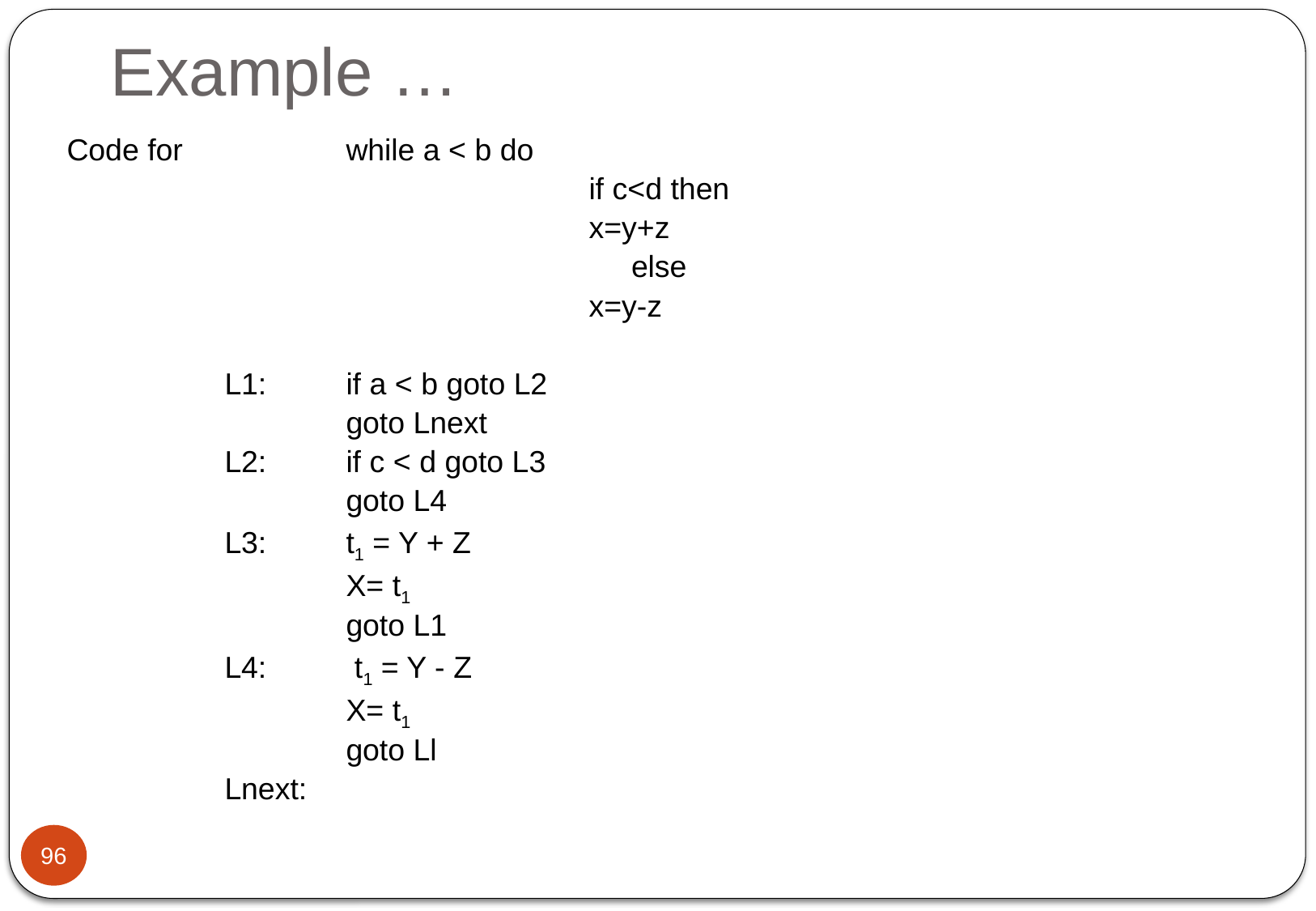

# Example …
Code for 		while a < b do
	     				if c<d then
	           				x=y+z
					     else
	           				x=y-z

		L1: 	if a < b goto L2
			goto Lnext
		L2: 	if c < d goto L3
			goto L4
		L3: 	t1 = Y + Z
			X= t1
			goto L1
		L4: 	 t1 = Y - Z
			X= t1
			goto Ll
		Lnext:
96